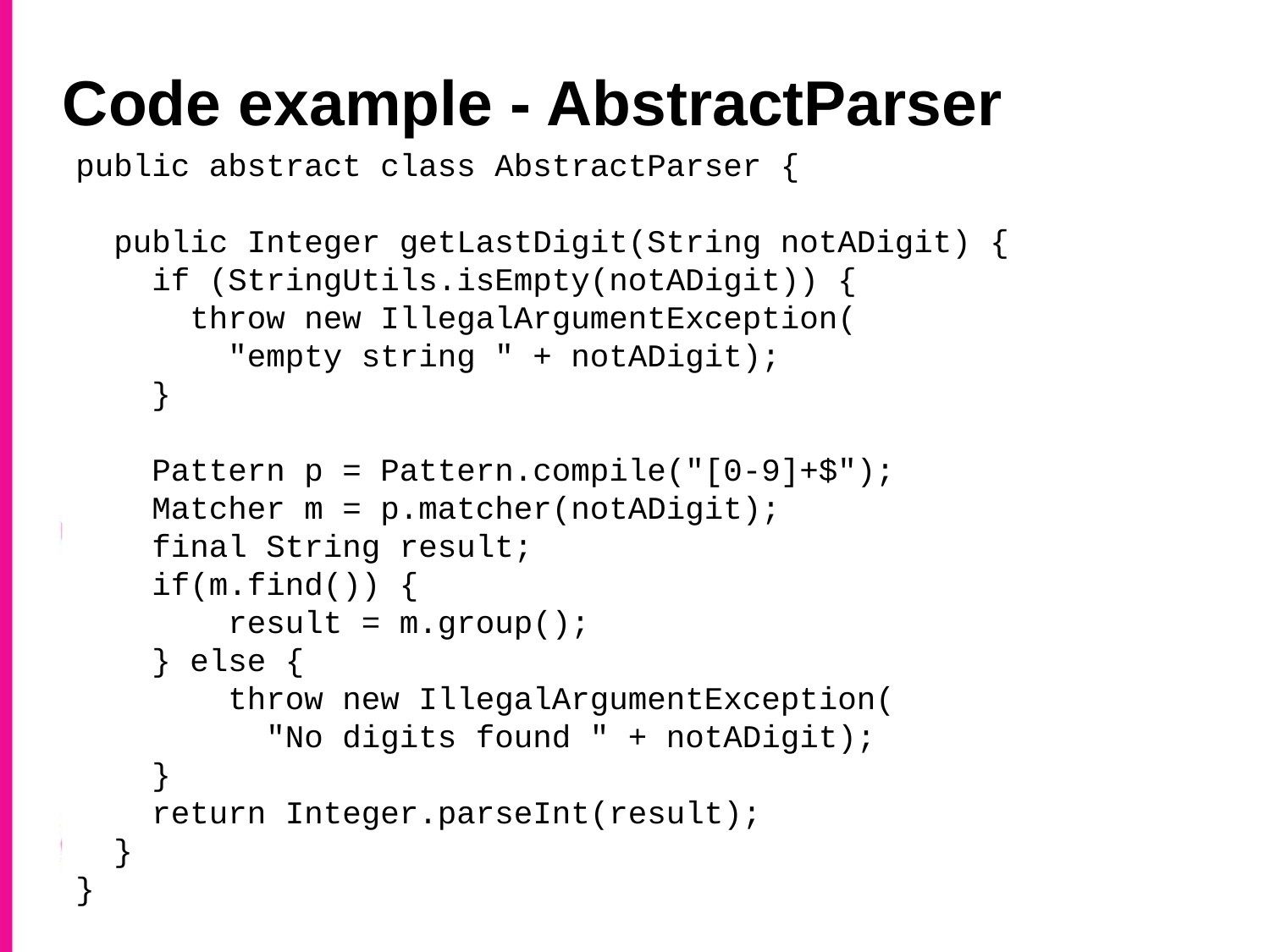

Code example - AbstractParser
public abstract class AbstractParser {

  public Integer getLastDigit(String notADigit) {
    if (StringUtils.isEmpty(notADigit)) {
      throw new IllegalArgumentException(
        "empty string " + notADigit);
    }

    Pattern p = Pattern.compile("[0-9]+$");
    Matcher m = p.matcher(notADigit);
    final String result;
    if(m.find()) {
        result = m.group();
    } else {
        throw new IllegalArgumentException(
          "No digits found " + notADigit);
    }
    return Integer.parseInt(result);
  }
}